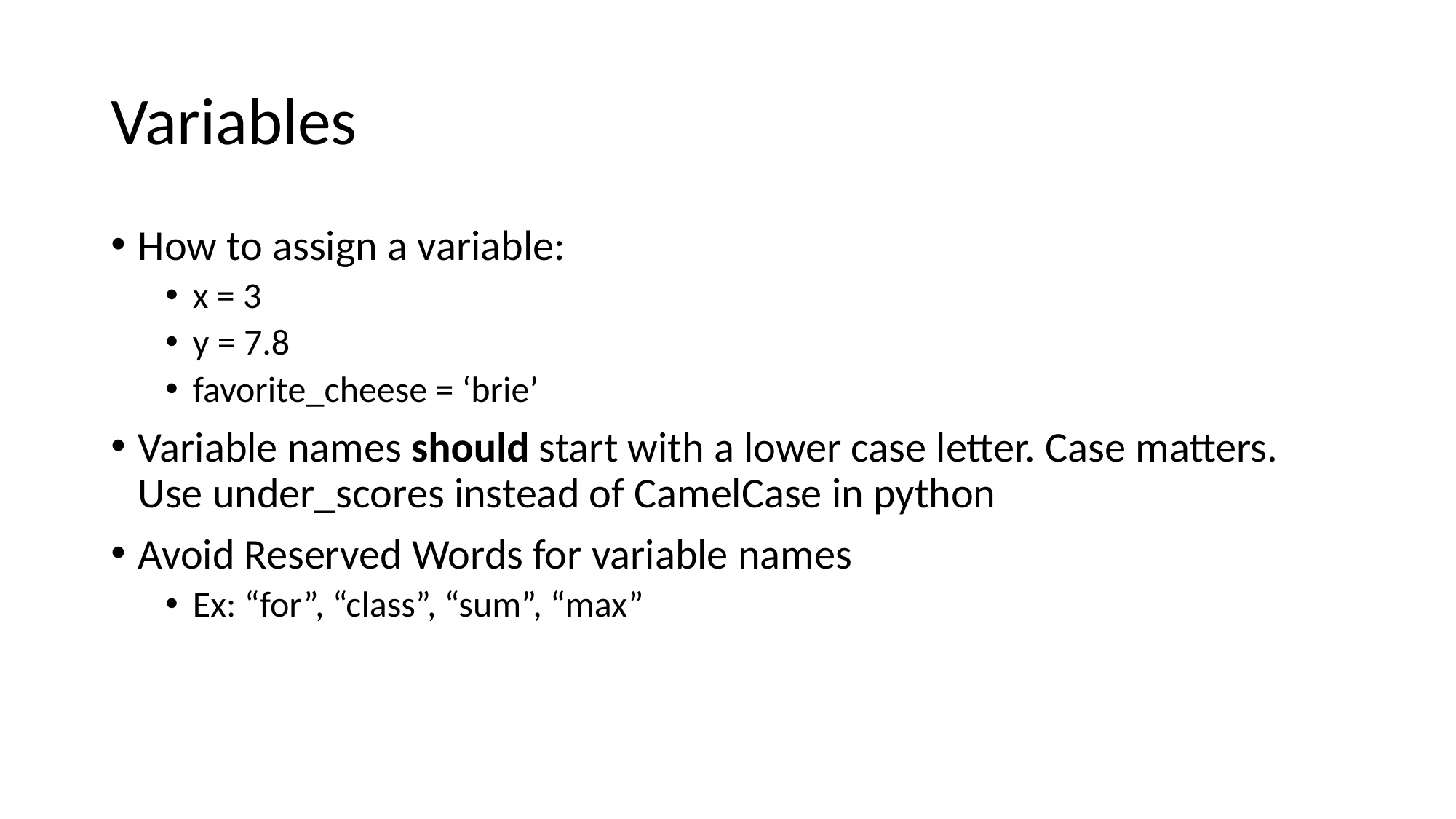

# Variables
How to assign a variable:
x = 3
y = 7.8
favorite_cheese = ‘brie’
Variable names should start with a lower case letter. Case matters. Use under_scores instead of CamelCase in python
Avoid Reserved Words for variable names
Ex: “for”, “class”, “sum”, “max”